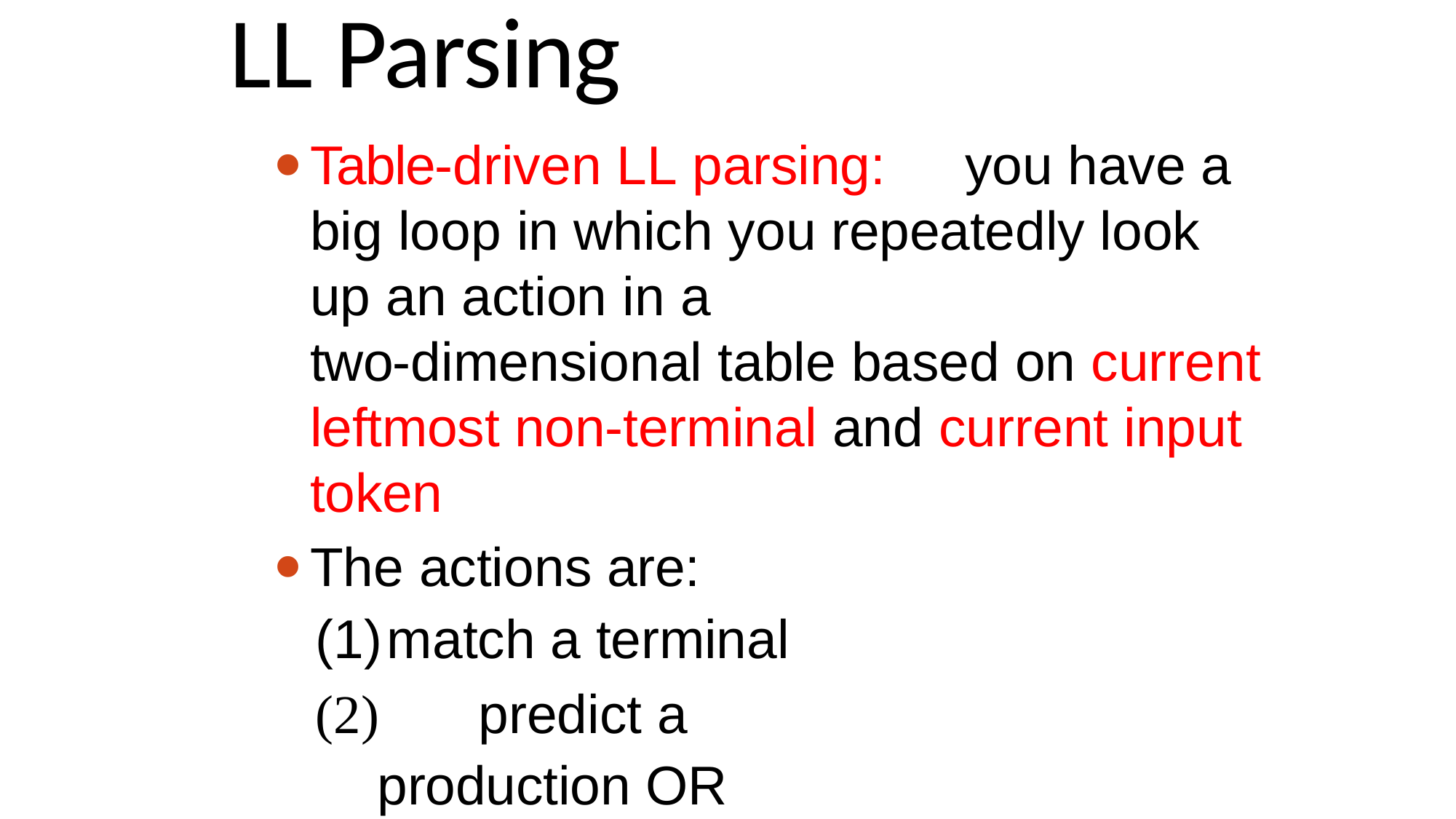

# LL Parsing
Table-driven LL parsing:	you have a big loop in which you repeatedly look up an action in a
two-dimensional table based on current leftmost non-terminal and current input token
The actions are:
match a terminal
	predict a production OR
announce a syntax error
14